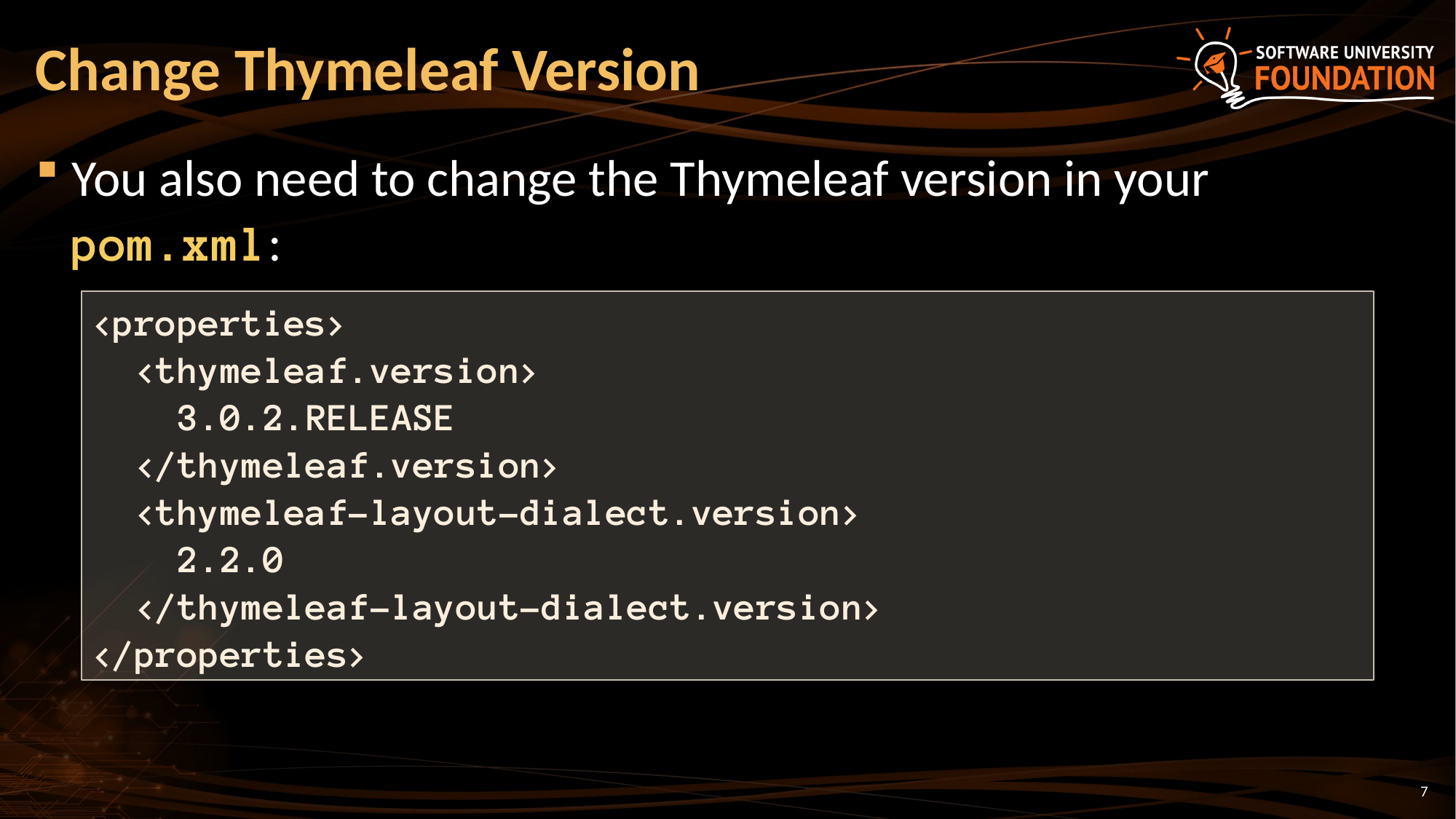

# Change Thymeleaf Version
You also need to change the Thymeleaf version in your pom.xml:

<properties>
  <thymeleaf.version>
    3.0.2.RELEASE
  </thymeleaf.version>
  <thymeleaf-layout-dialect.version>
    2.2.0
  </thymeleaf-layout-dialect.version>
</properties>
7